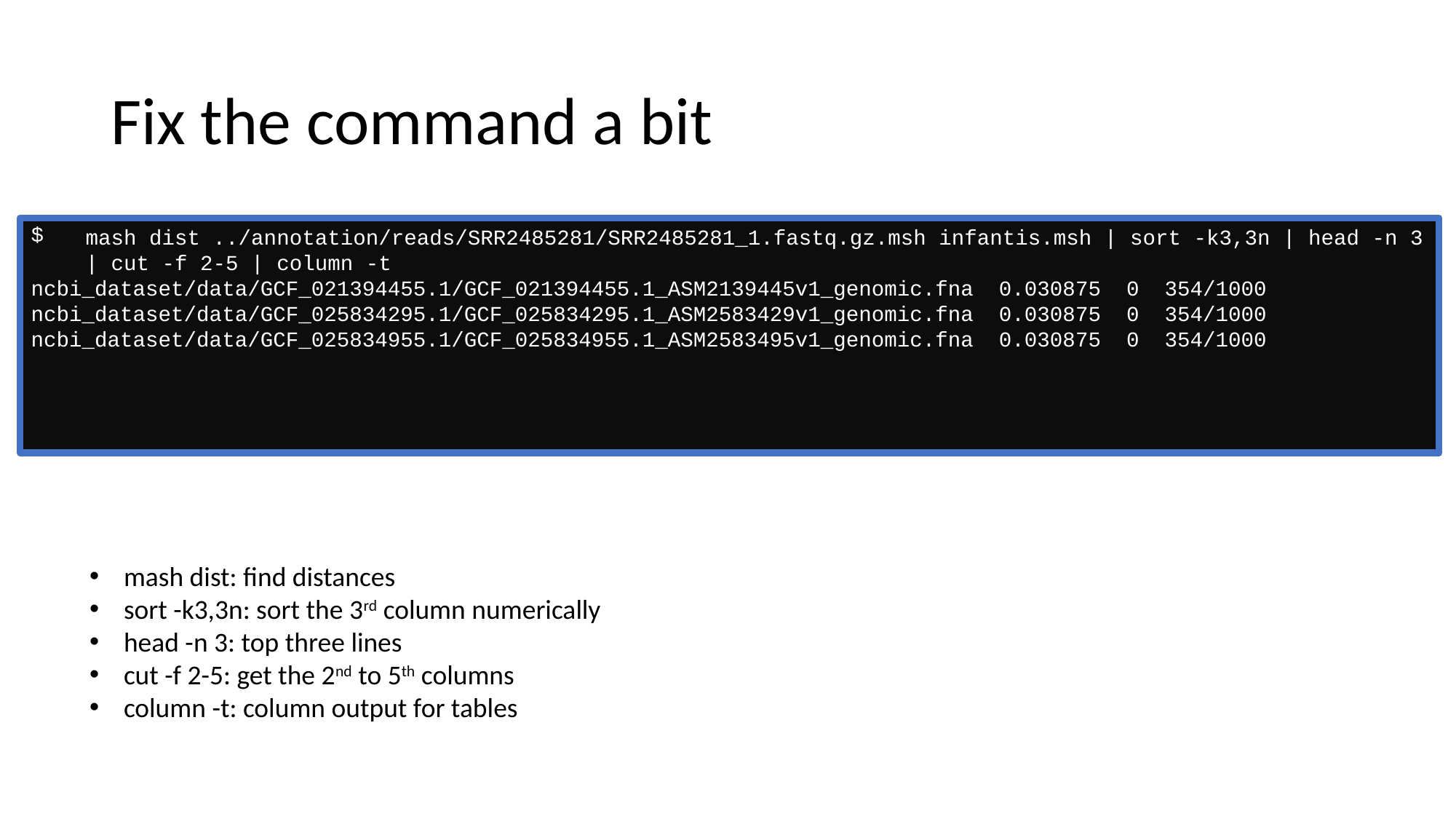

# Fix the command a bit
mash dist ../annotation/reads/SRR2485281/SRR2485281_1.fastq.gz.msh infantis.msh | sort -k3,3n | head -n 3 | cut -f 2-5 | column -t
ncbi_dataset/data/GCF_021394455.1/GCF_021394455.1_ASM2139445v1_genomic.fna  0.030875  0  354/1000
ncbi_dataset/data/GCF_025834295.1/GCF_025834295.1_ASM2583429v1_genomic.fna  0.030875  0  354/1000
ncbi_dataset/data/GCF_025834955.1/GCF_025834955.1_ASM2583495v1_genomic.fna  0.030875  0  354/1000
mash dist: find distances
sort -k3,3n: sort the 3rd column numerically
head -n 3: top three lines
cut -f 2-5: get the 2nd to 5th columns
column -t: column output for tables